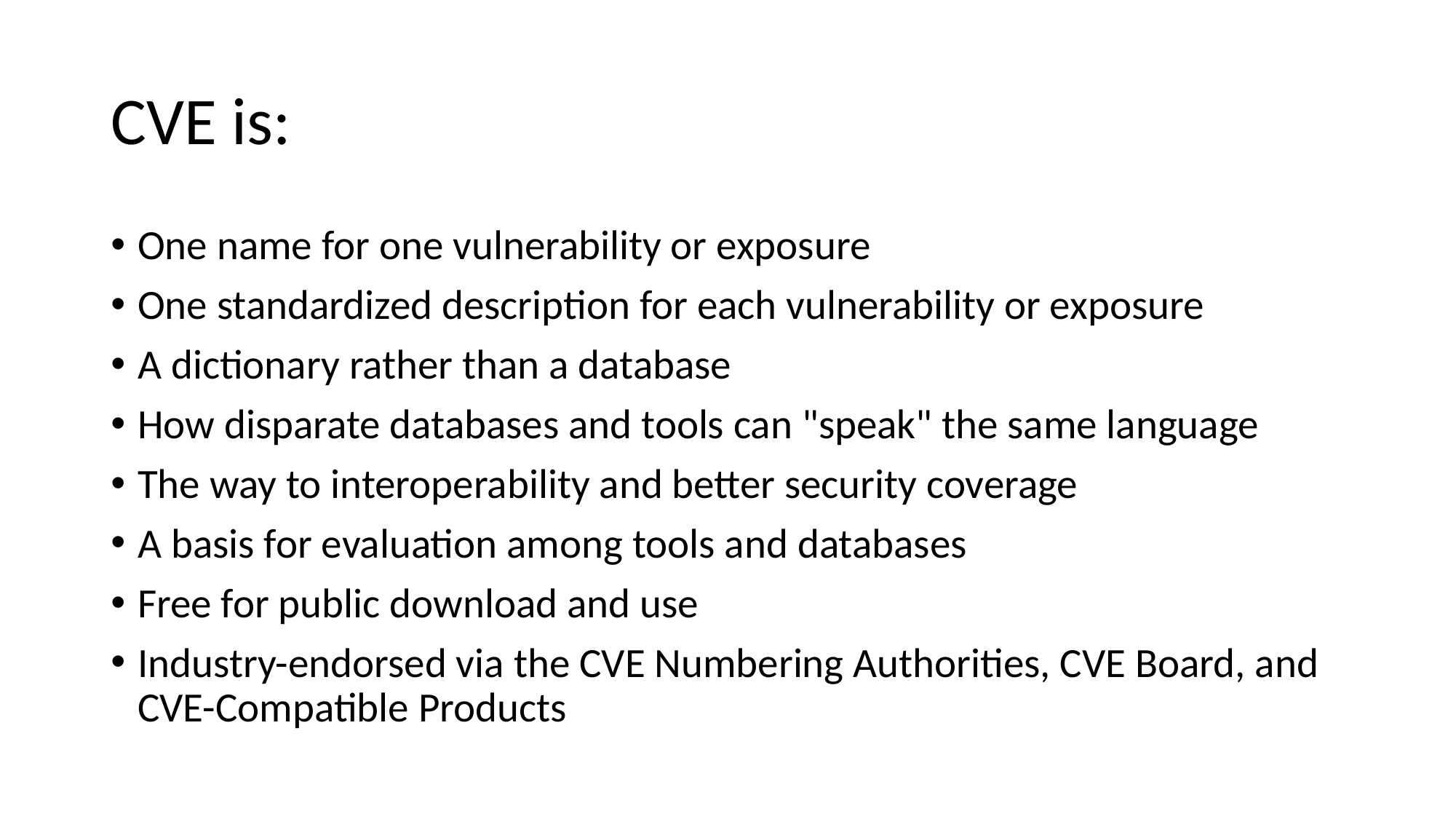

# CVE is:
One name for one vulnerability or exposure
One standardized description for each vulnerability or exposure
A dictionary rather than a database
How disparate databases and tools can "speak" the same language
The way to interoperability and better security coverage
A basis for evaluation among tools and databases
Free for public download and use
Industry-endorsed via the CVE Numbering Authorities, CVE Board, and CVE-Compatible Products